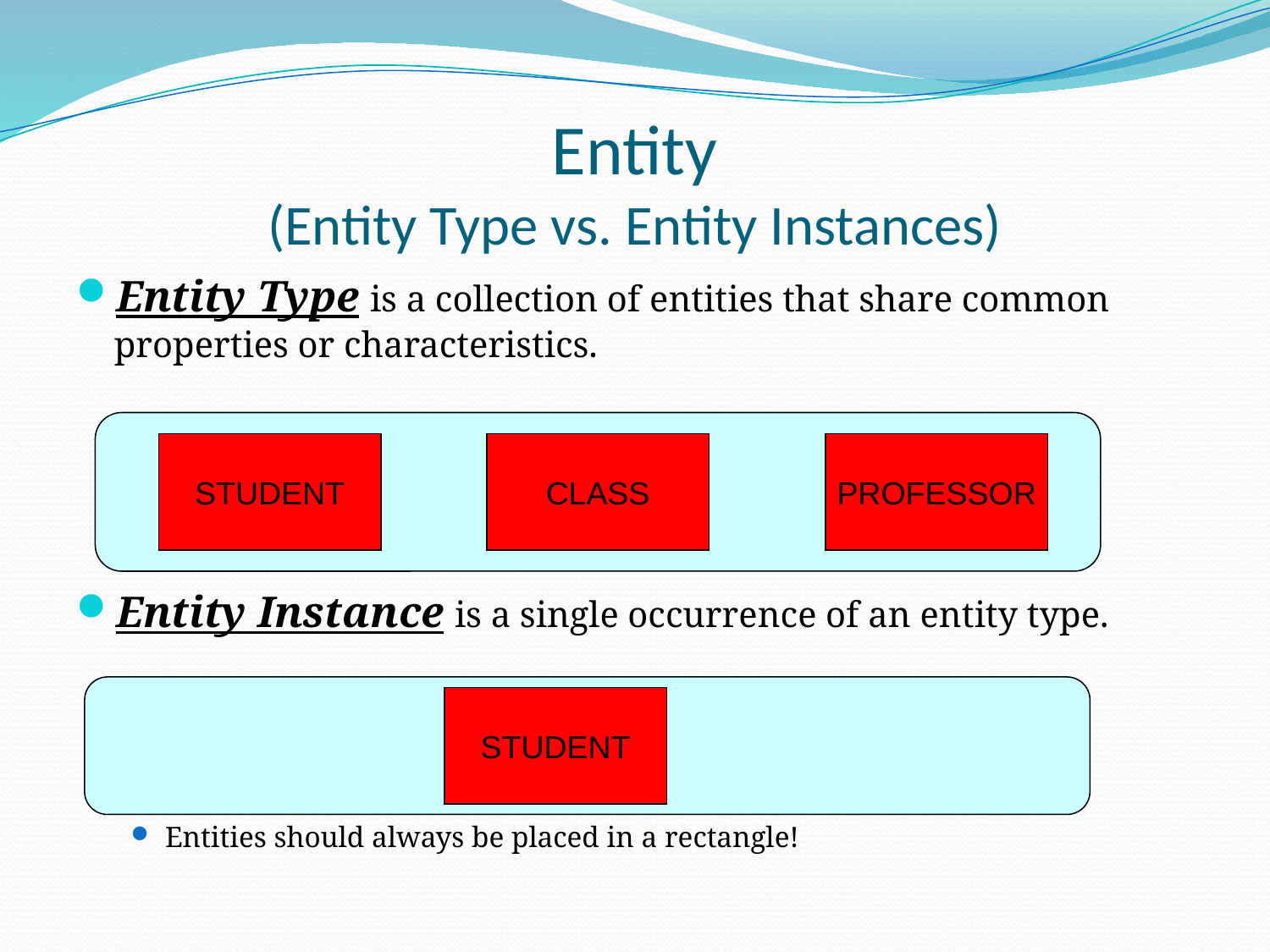

# Entity (Entity Type vs. Entity Instances)
Entity Type is a collection of entities that share common properties or characteristics.

Entity Instance is a single occurrence of an entity type.

Entities should always be placed in a rectangle!

STUDENT
CLASS
PROFESSOR

STUDENT